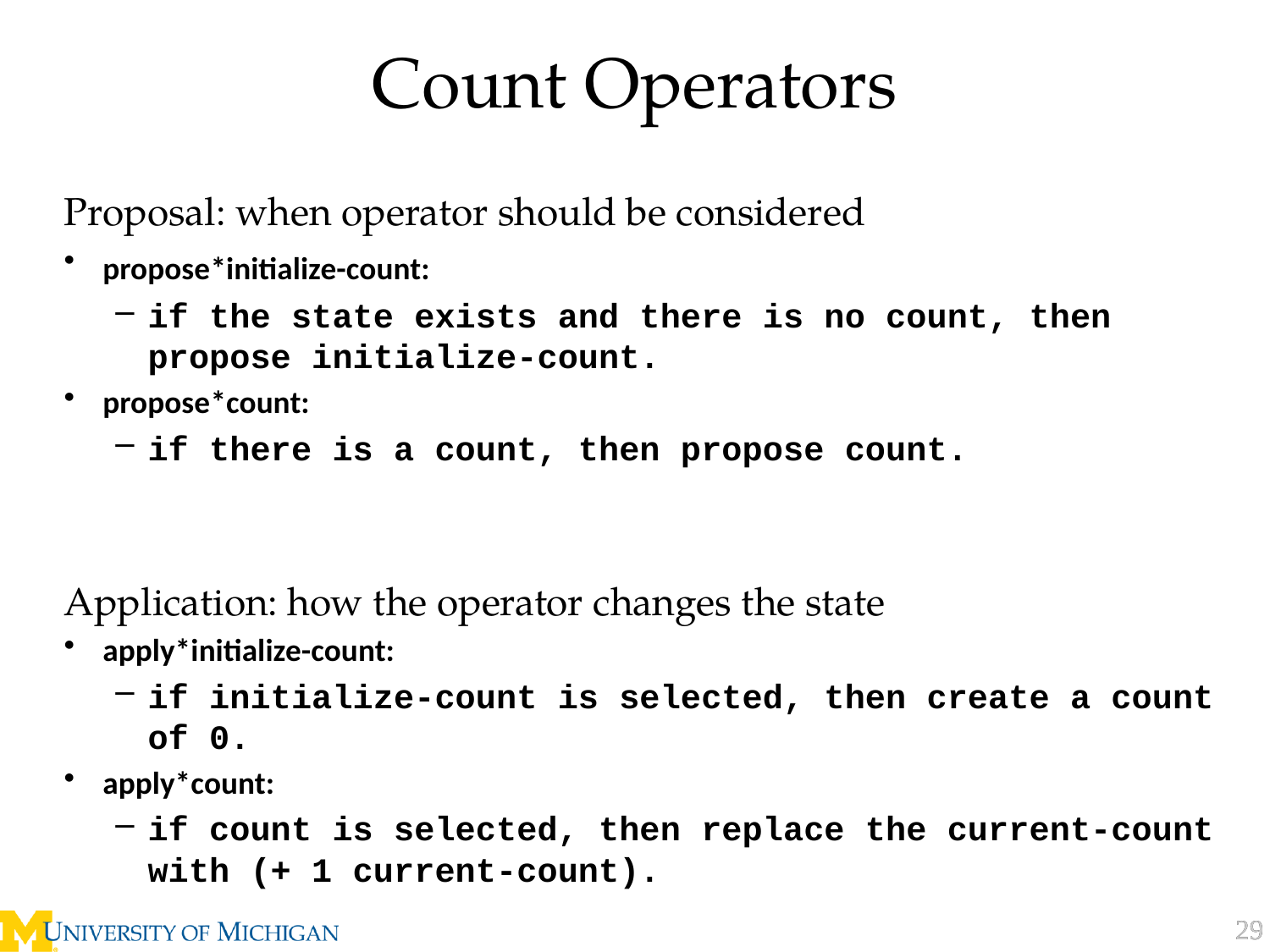

# Count Operators
Proposal: when operator should be considered
propose*initialize-count:
if the state exists and there is no count, then propose initialize-count.
propose*count:
if there is a count, then propose count.

Application: how the operator changes the state
apply*initialize-count:
if initialize-count is selected, then create a count of 0.
apply*count:
if count is selected, then replace the current-count with (+ 1 current-count).